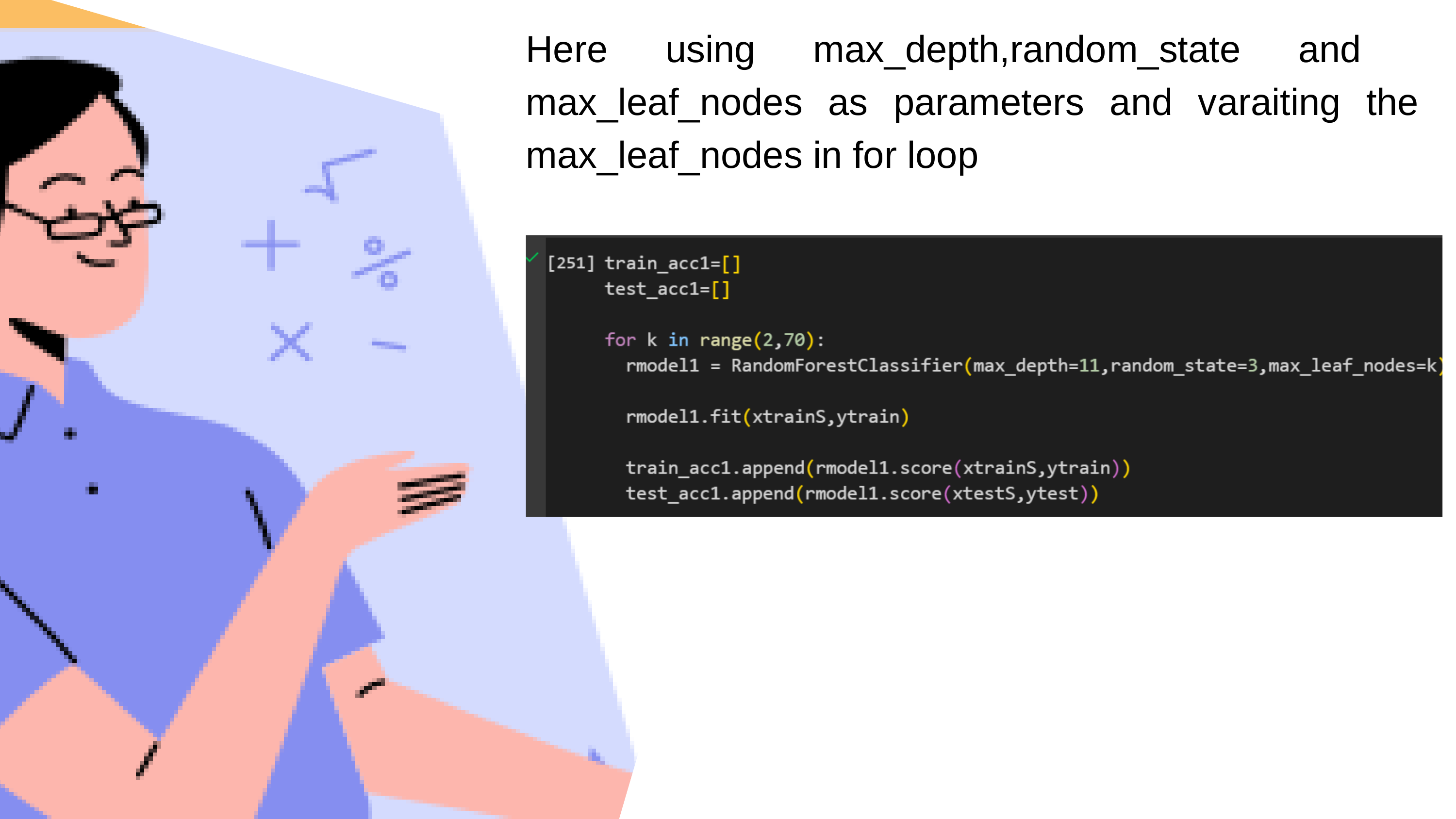

Here using max_depth,random_state and  max_leaf_nodes as parameters and varaiting the max_leaf_nodes in for loop